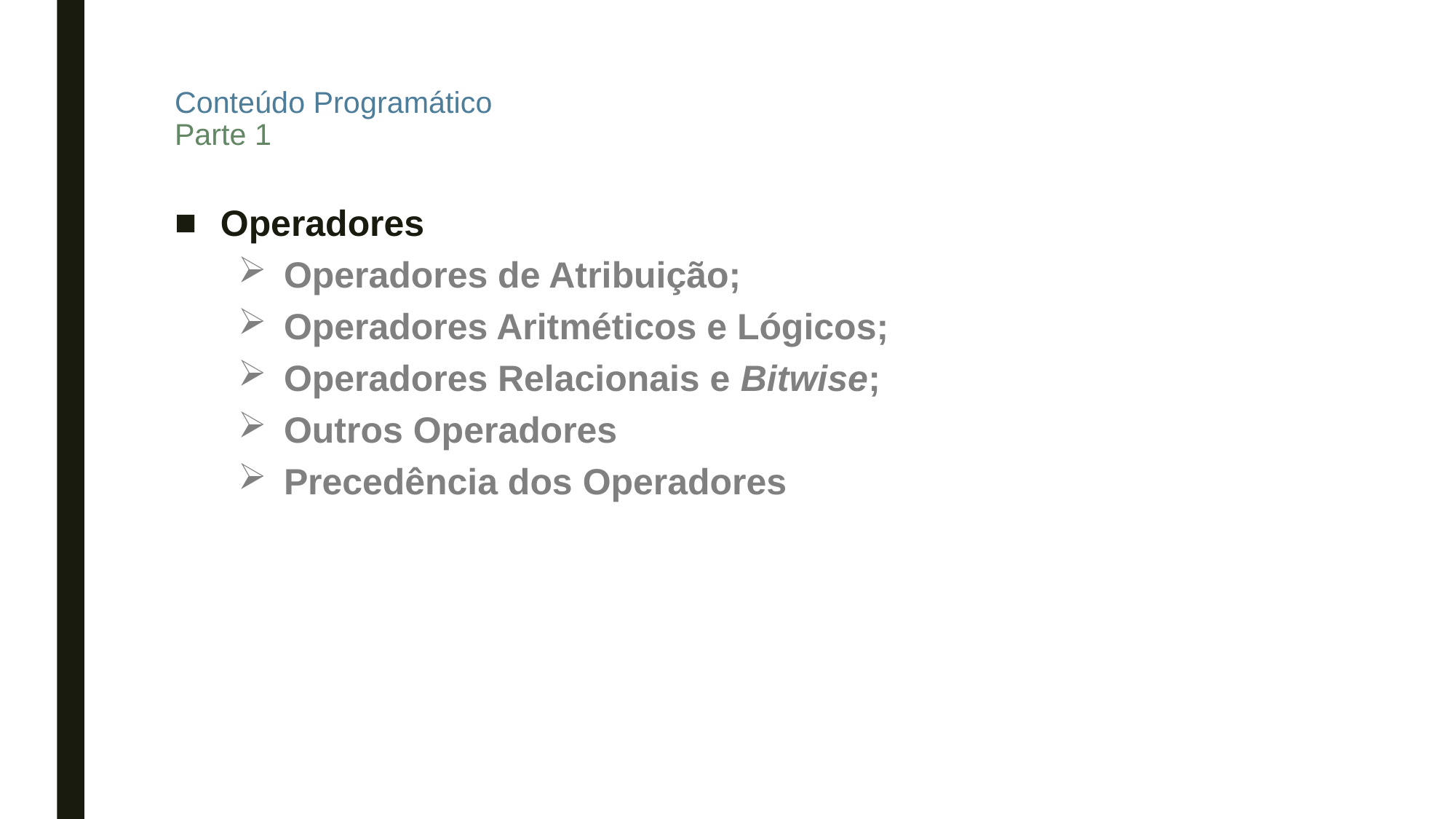

# Conteúdo Programático Parte 1
Operadores
Operadores de Atribuição;
Operadores Aritméticos e Lógicos;
Operadores Relacionais e Bitwise;
Outros Operadores
Precedência dos Operadores